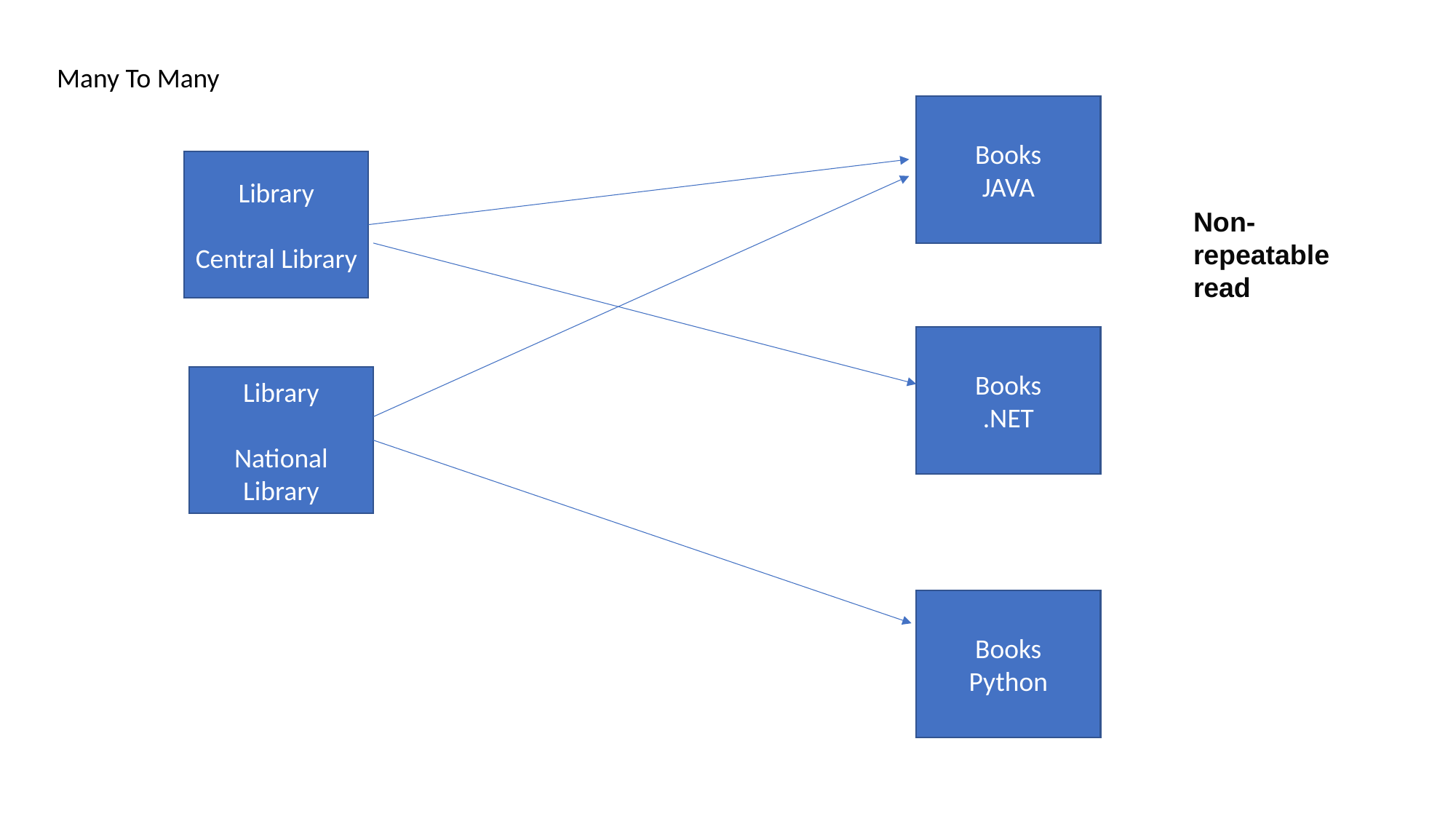

Many To Many
Books
JAVA
Library

Central Library
Non-repeatable read
Books
.NET
Library

National Library
Books
Python